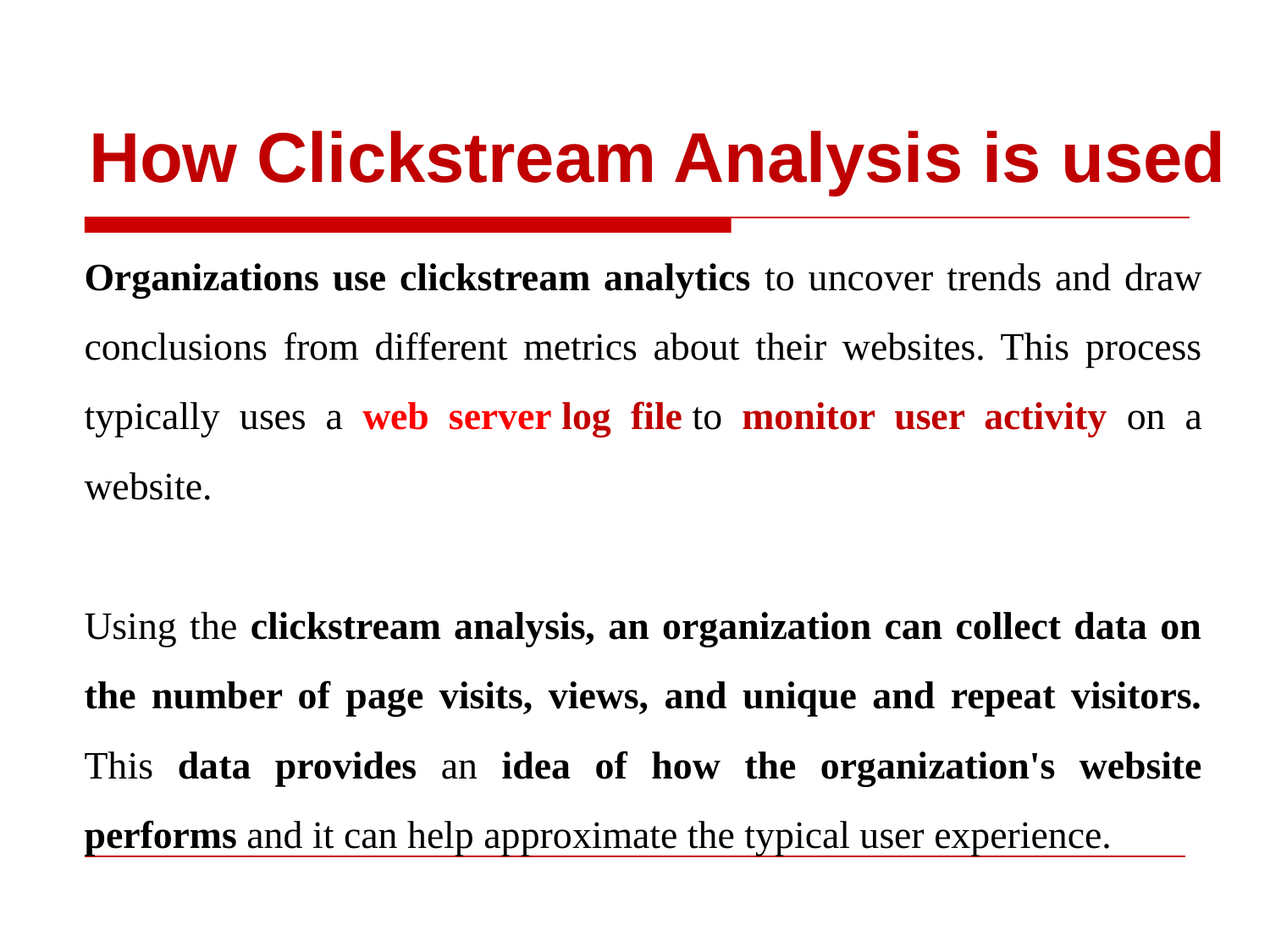

How Clickstream Analysis is used
Organizations use clickstream analytics to uncover trends and draw conclusions from different metrics about their websites. This process typically uses a web server log file to monitor user activity on a website.

Using the clickstream analysis, an organization can collect data on the number of page visits, views, and unique and repeat visitors. This data provides an idea of how the organization's website performs and it can help approximate the typical user experience.